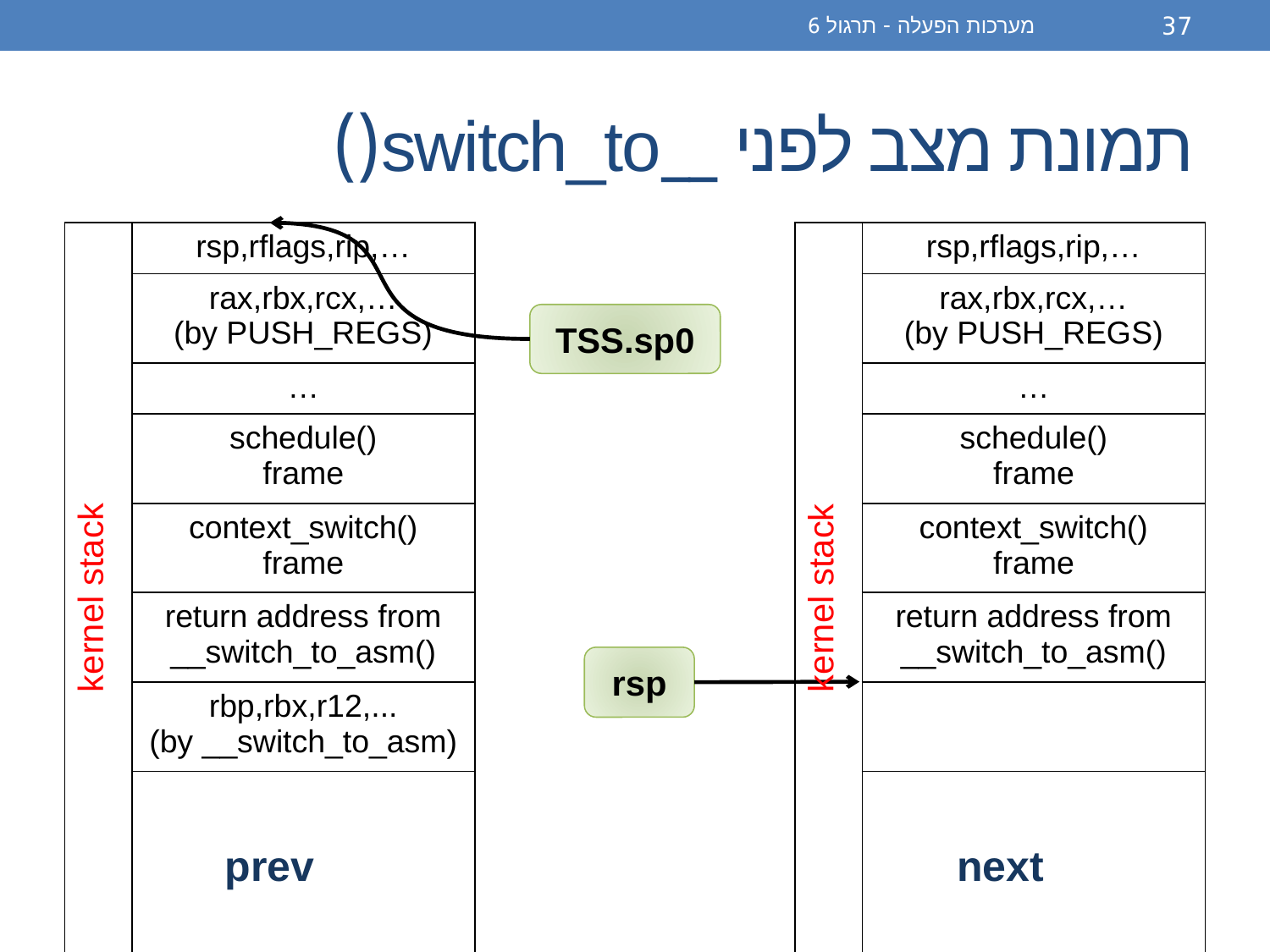

מערכות הפעלה - תרגול 6
37
# תמונת מצב לפני __switch_to()
| kernel stack | rsp,rflags,rip,… |
| --- | --- |
|  | rax,rbx,rcx,… (by PUSH\_REGS) |
|  | … |
|  | schedule() frame |
|  | context\_switch() frame |
|  | return address from \_\_switch\_to\_asm() |
|  | rbp,rbx,r12,... (by \_\_switch\_to\_asm) |
|  |  |
| kernel stack | rsp,rflags,rip,… |
| --- | --- |
|  | rax,rbx,rcx,… (by PUSH\_REGS) |
|  | … |
|  | schedule() frame |
|  | context\_switch() frame |
|  | return address from \_\_switch\_to\_asm() |
|  |  |
|  |  |
TSS.sp0
rsp
prev
next